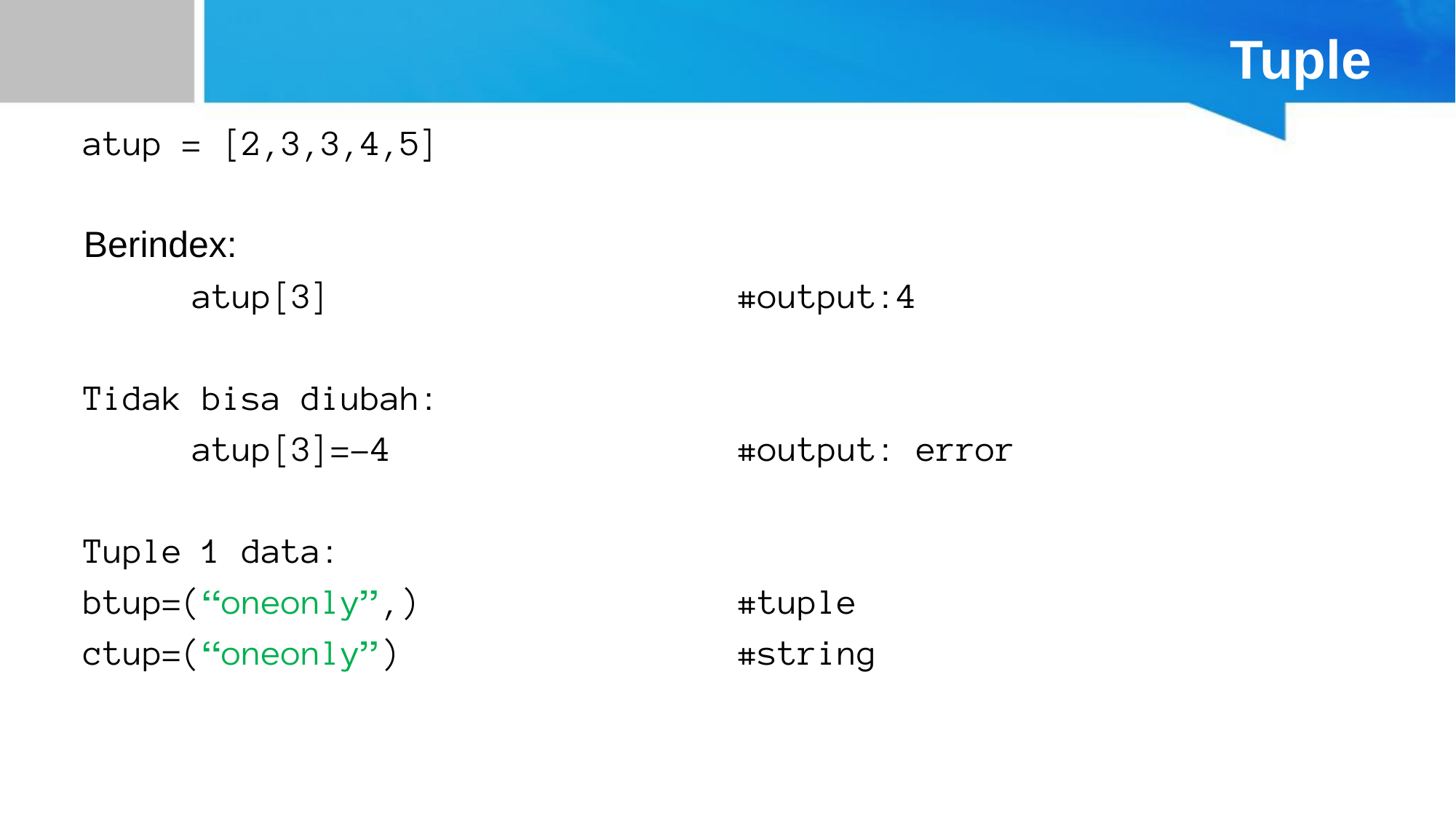

# Tuple
atup = [2,3,3,4,5]

Berindex:
	atup[3] 				#output:4

Tidak bisa diubah:
	atup[3]=-4				#output: error

Tuple 1 data:
btup=(“oneonly”,)			#tuple
ctup=(“oneonly”)				#string